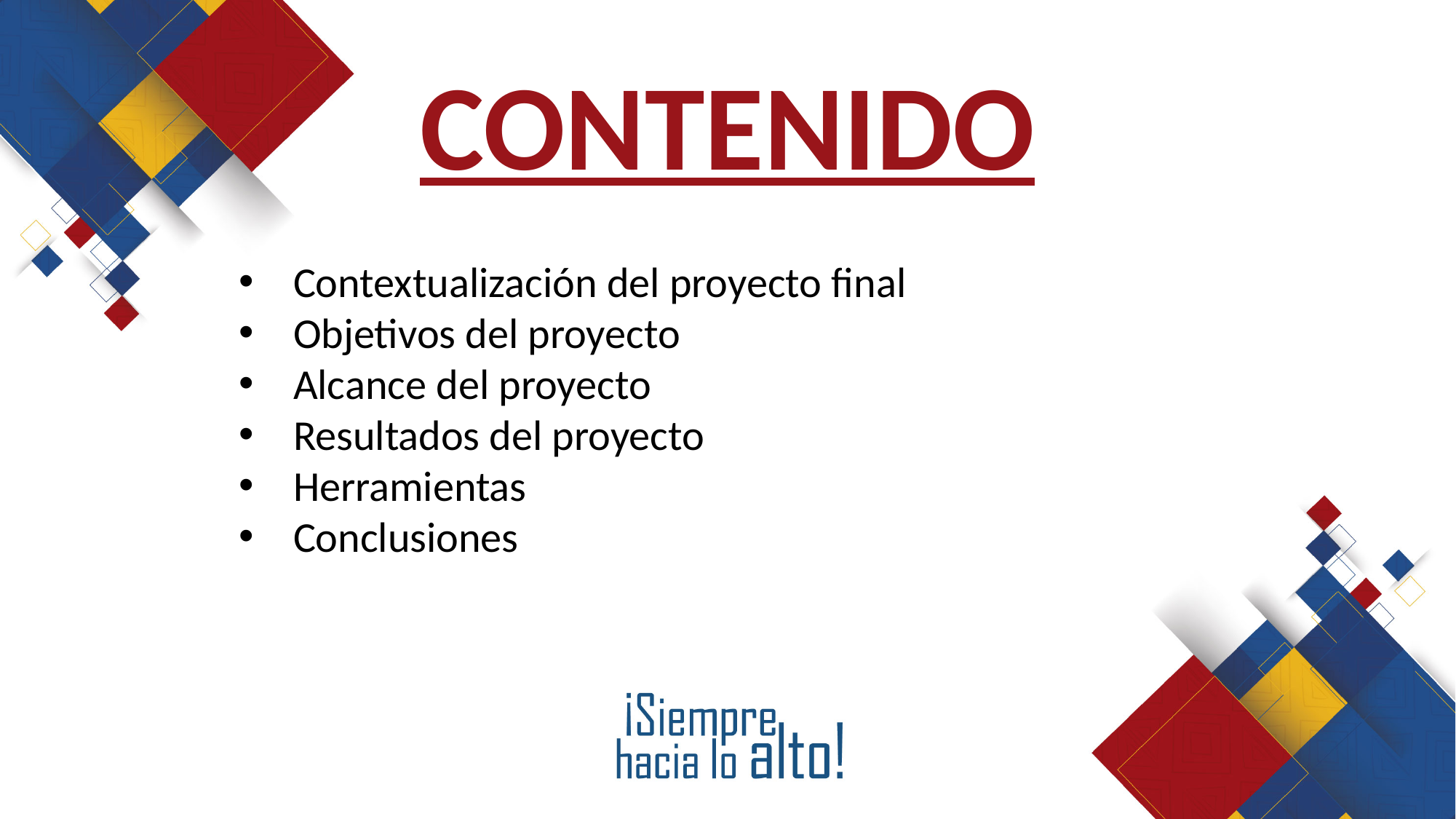

CONTENIDO
Contextualización del proyecto final
Objetivos del proyecto
Alcance del proyecto
Resultados del proyecto
Herramientas
Conclusiones